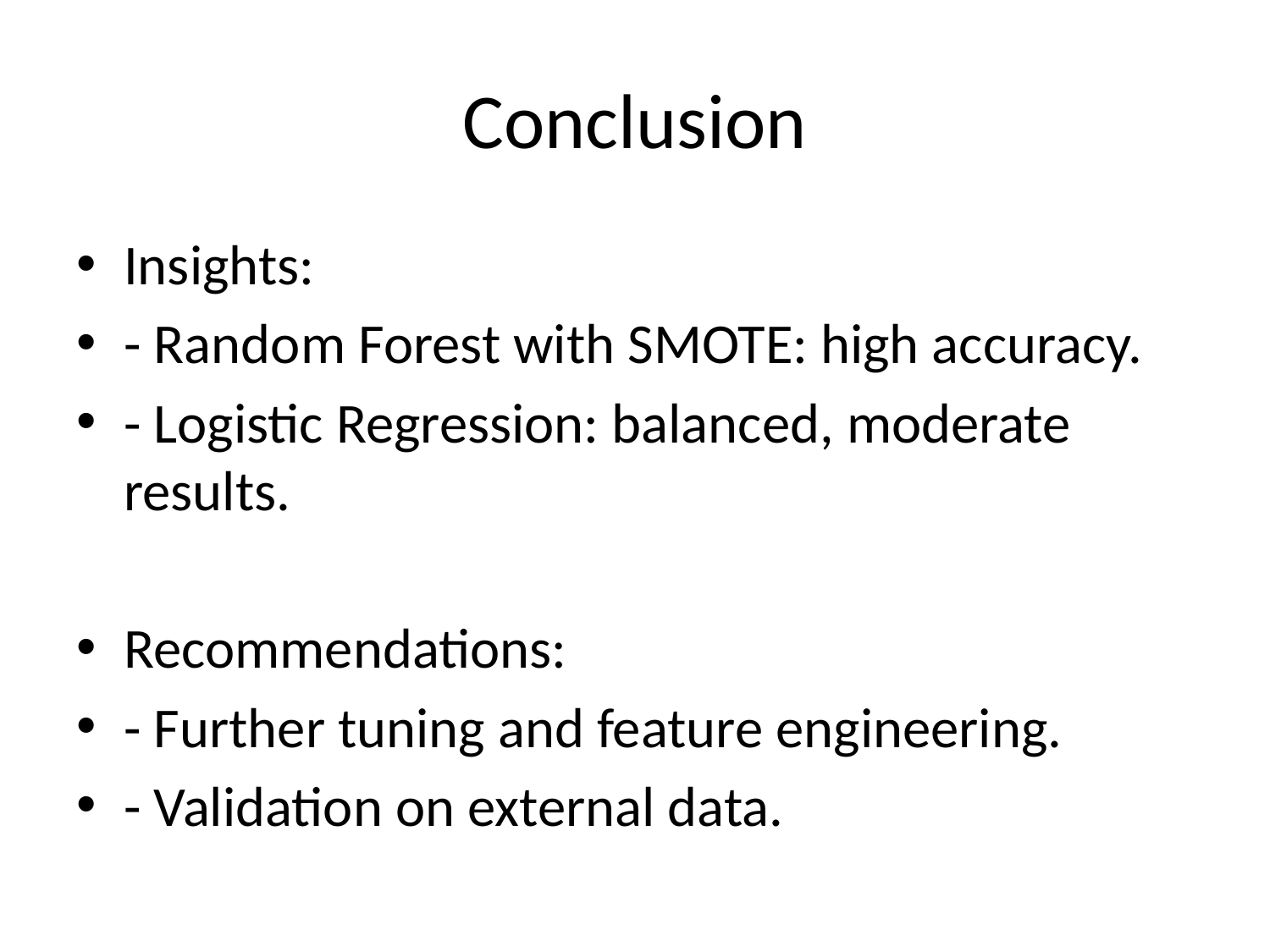

# Conclusion
Insights:
- Random Forest with SMOTE: high accuracy.
- Logistic Regression: balanced, moderate results.

Recommendations:
- Further tuning and feature engineering.
- Validation on external data.